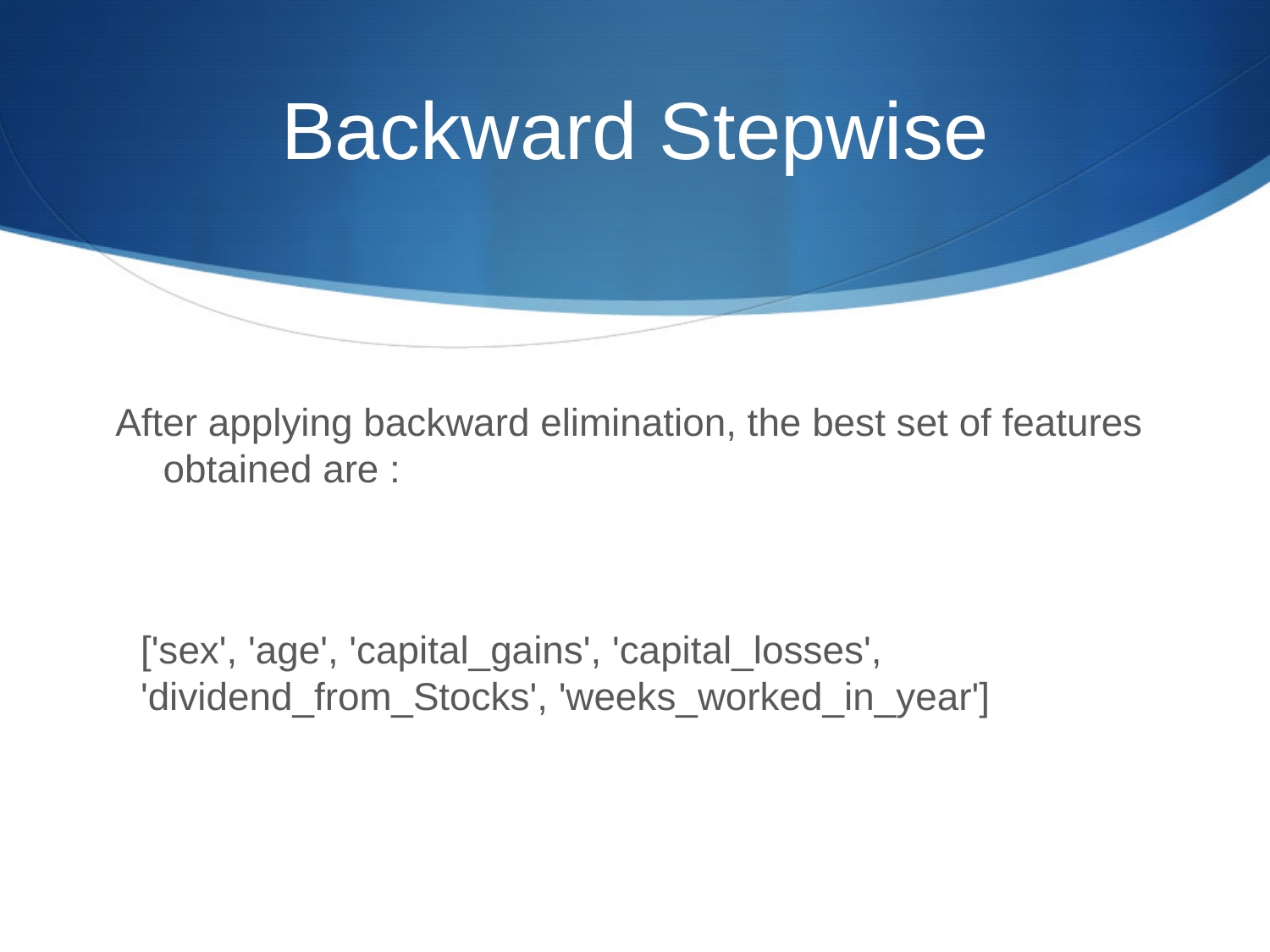

# Backward Stepwise
After applying backward elimination, the best set of features obtained are :

['sex', 'age', 'capital_gains', 'capital_losses', 'dividend_from_Stocks', 'weeks_worked_in_year']